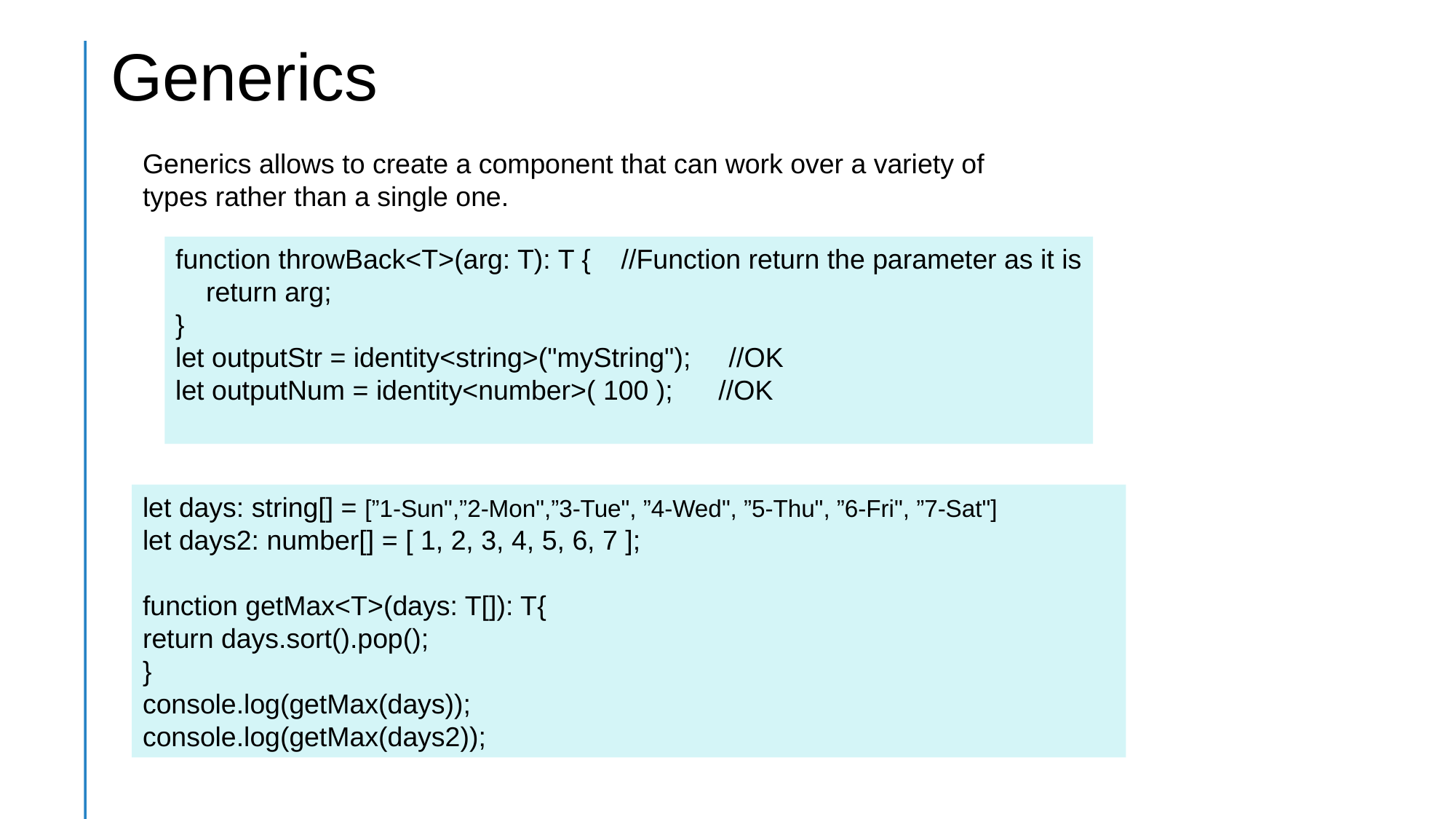

# Generics
Generics allows to create a component that can work over a variety of types rather than a single one.
function throwBack<T>(arg: T): T {    //Function return the parameter as it is
    return arg;
}
let outputStr = identity<string>("myString");     //OK
let outputNum = identity<number>( 100 );      //OK

let days: string[] = [”1-Sun",”2-Mon",”3-Tue", ”4-Wed", ”5-Thu", ”6-Fri", ”7-Sat"]
let days2: number[] = [ 1, 2, 3, 4, 5, 6, 7 ];
function getMax<T>(days: T[]): T{
return days.sort().pop();
}
console.log(getMax(days));
console.log(getMax(days2));